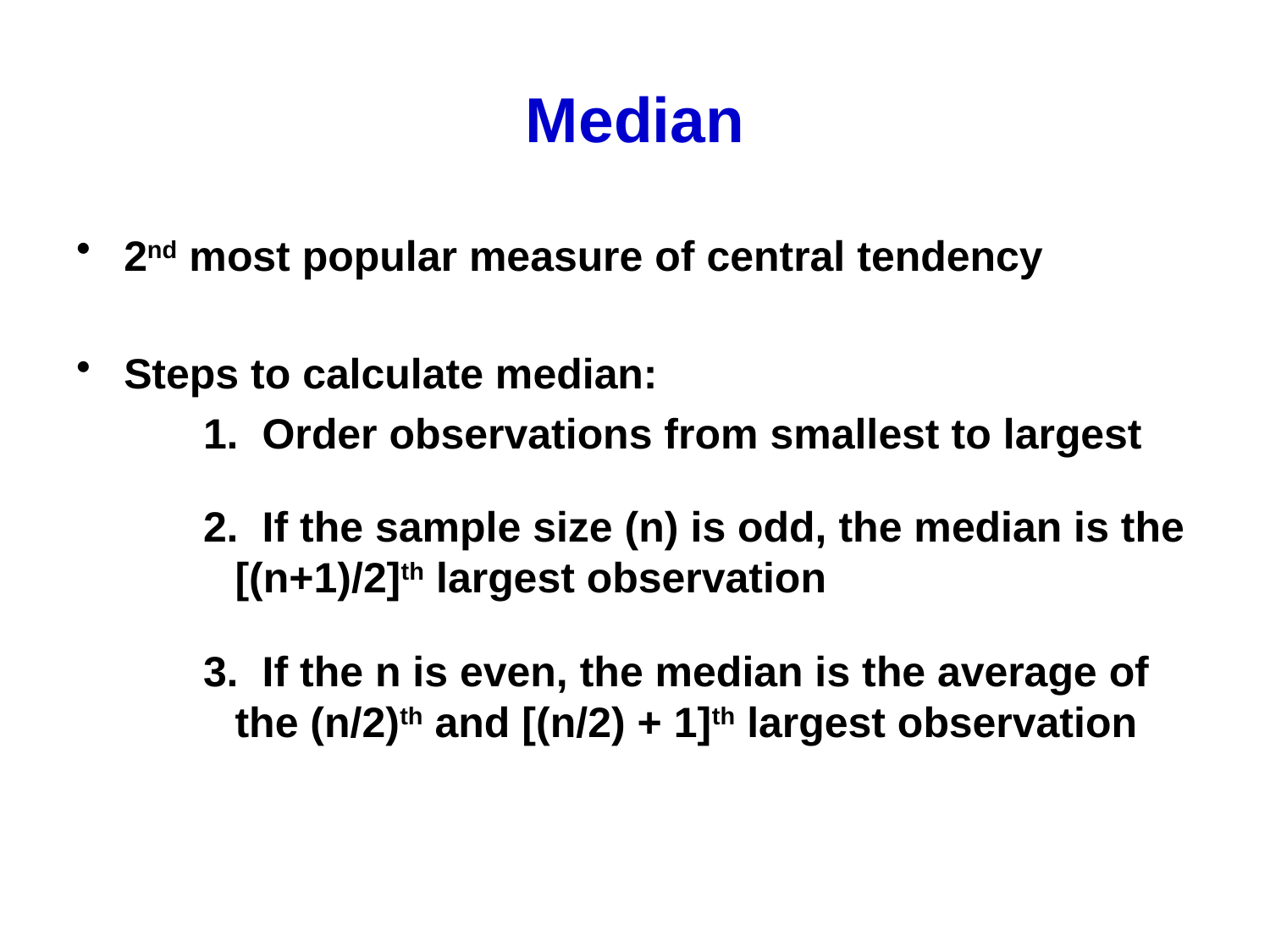

# Median
2nd most popular measure of central tendency

Steps to calculate median:
  Order observations from smallest to largest

2.  If the sample size (n) is odd, the median is the [(n+1)/2]th largest observation

3.  If the n is even, the median is the average of the (n/2)th and [(n/2) + 1]th largest observation